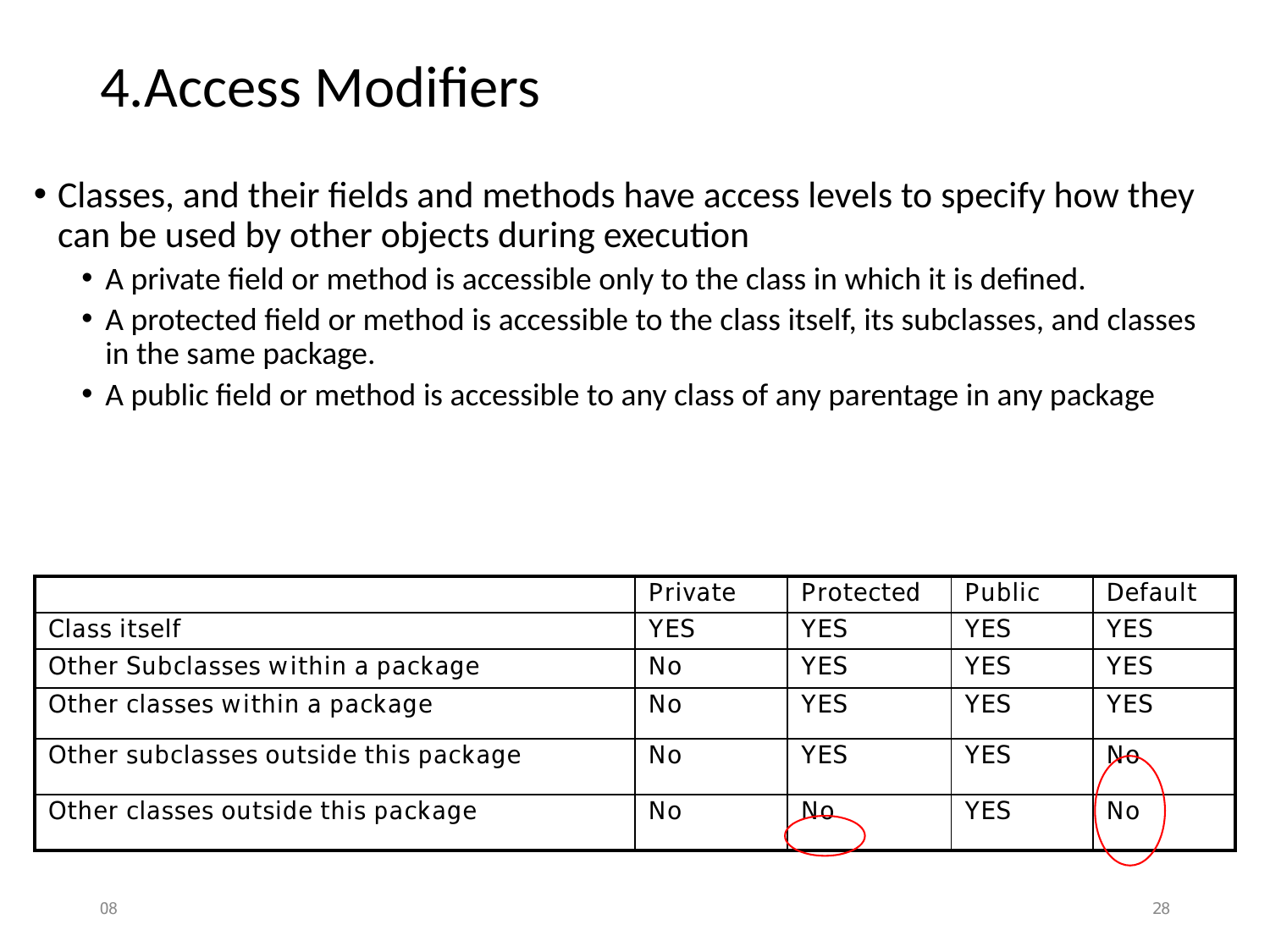

# 4.Access Modifiers
Classes, and their fields and methods have access levels to specify how they can be used by other objects during execution
A private field or method is accessible only to the class in which it is defined.
A protected field or method is accessible to the class itself, its subclasses, and classes in the same package.
A public field or method is accessible to any class of any parentage in any package

|  | Private | Protected | Public | Default |
| --- | --- | --- | --- | --- |
| Class itself | YES | YES | YES | YES |
| Other Subclasses within a package | No | YES | YES | YES |
| Other classes within a package | No | YES | YES | YES |
| Other subclasses outside this package | No | YES | YES | No |
| Other classes outside this package | No | No | YES | No |

08
28